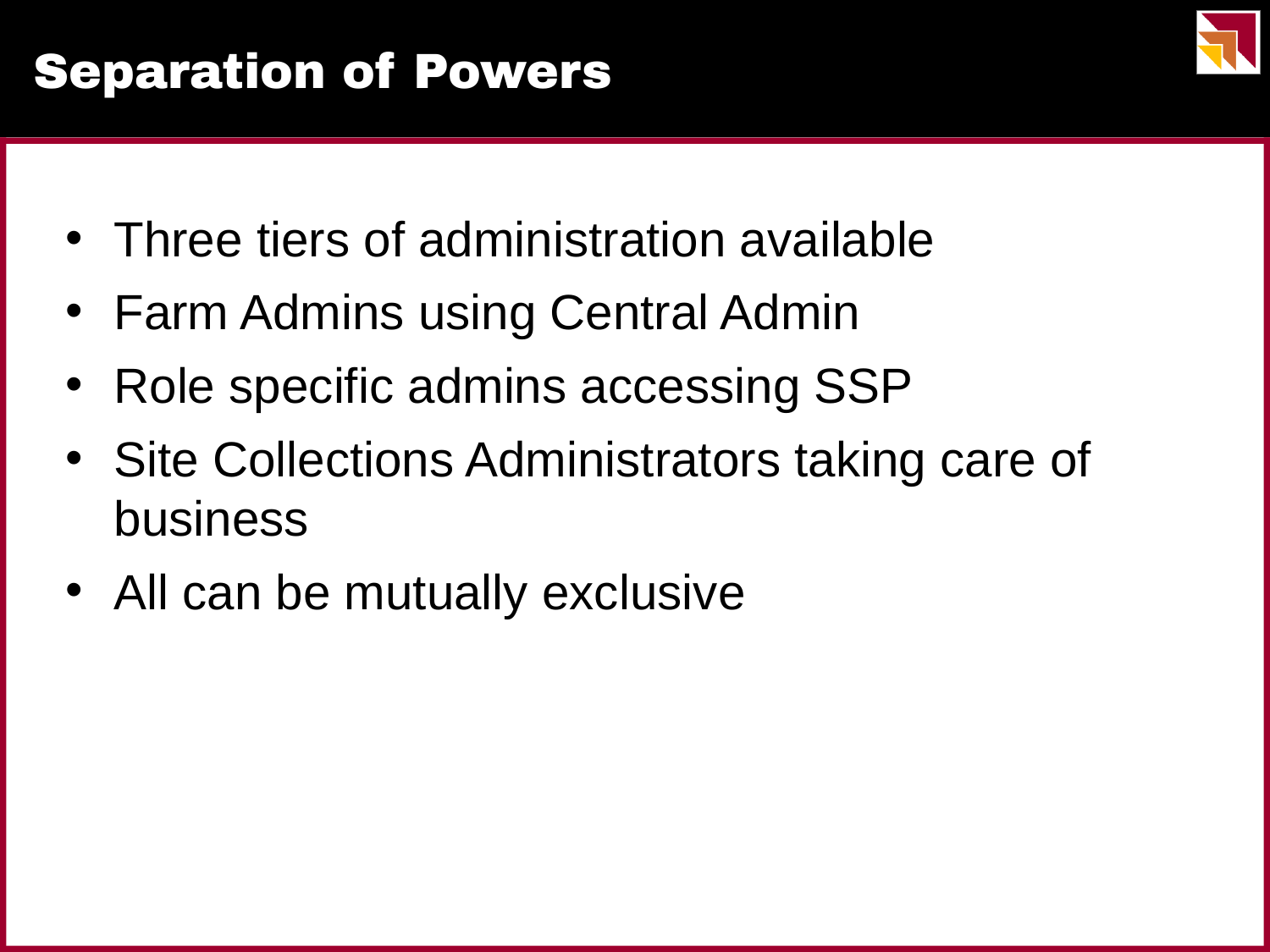

# Separation of Powers
Three tiers of administration available
Farm Admins using Central Admin
Role specific admins accessing SSP
Site Collections Administrators taking care of business
All can be mutually exclusive